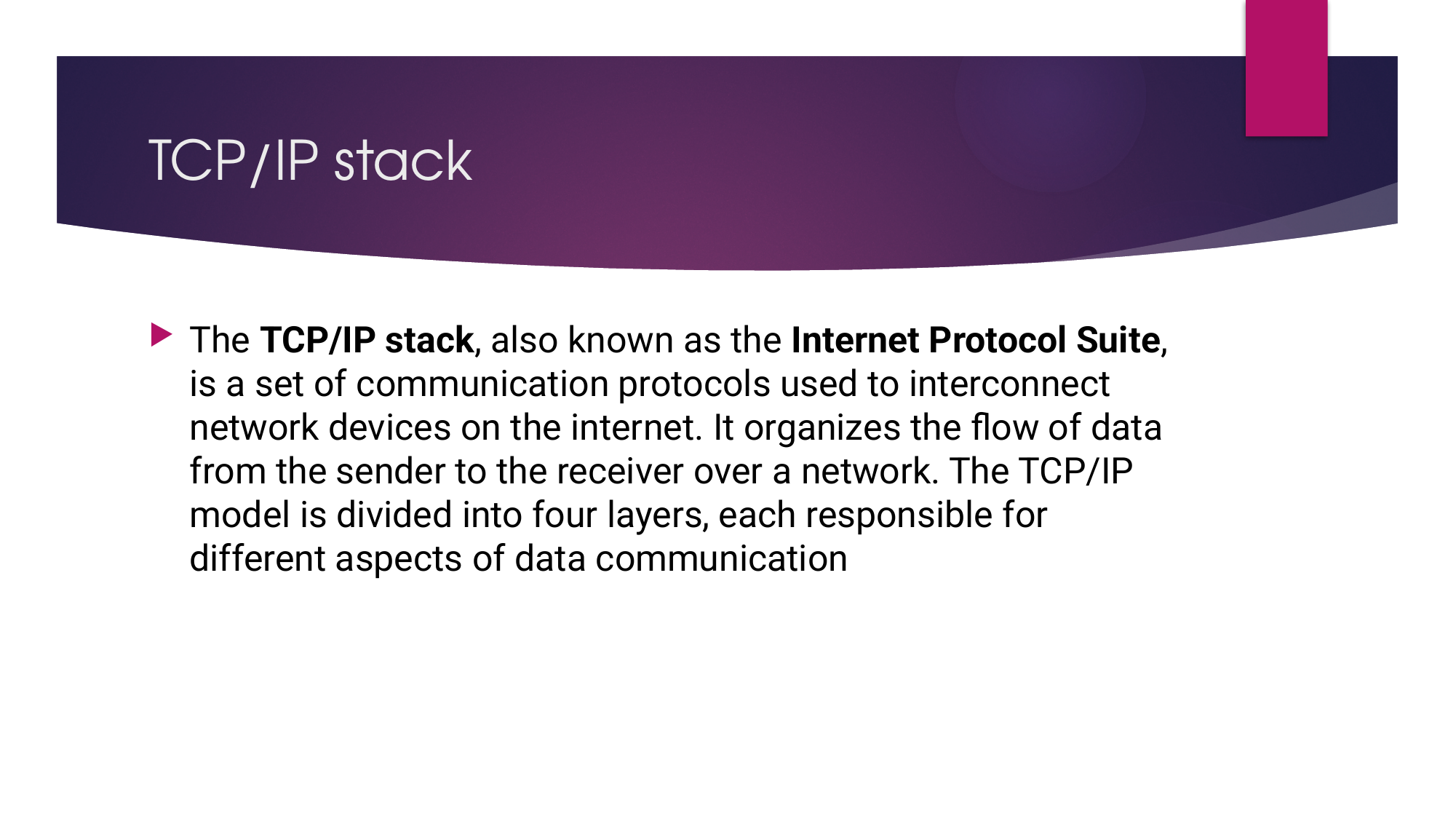

# TCP/IP stack
The TCP/IP stack, also known as the Internet Protocol Suite, is a set of communication protocols used to interconnect network devices on the internet. It organizes the flow of data from the sender to the receiver over a network. The TCP/IP model is divided into four layers, each responsible for different aspects of data communication